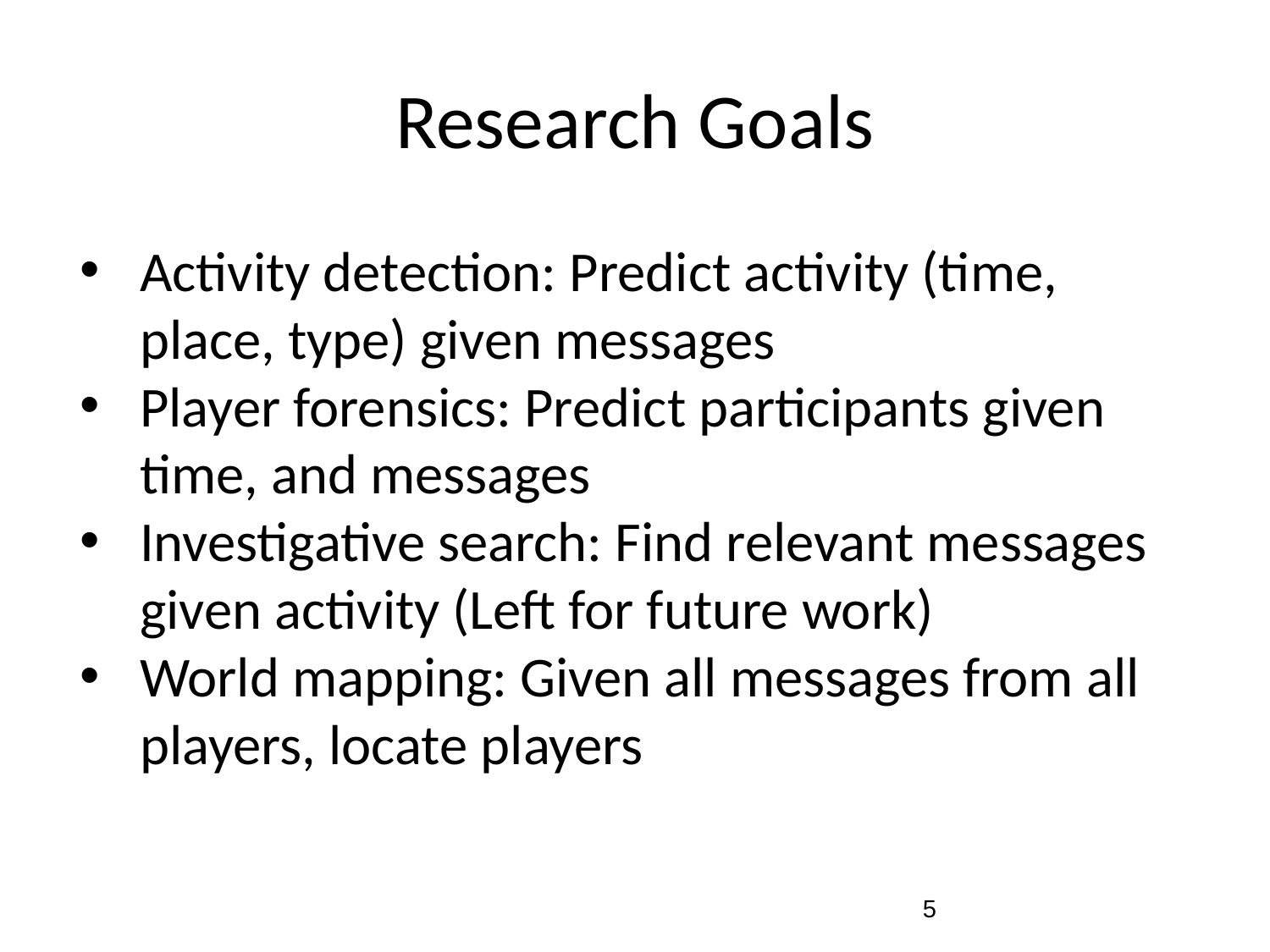

# Research Goals
Activity detection: Predict activity (time, place, type) given messages
Player forensics: Predict participants given time, and messages
Investigative search: Find relevant messages given activity (Left for future work)
World mapping: Given all messages from all players, locate players
5